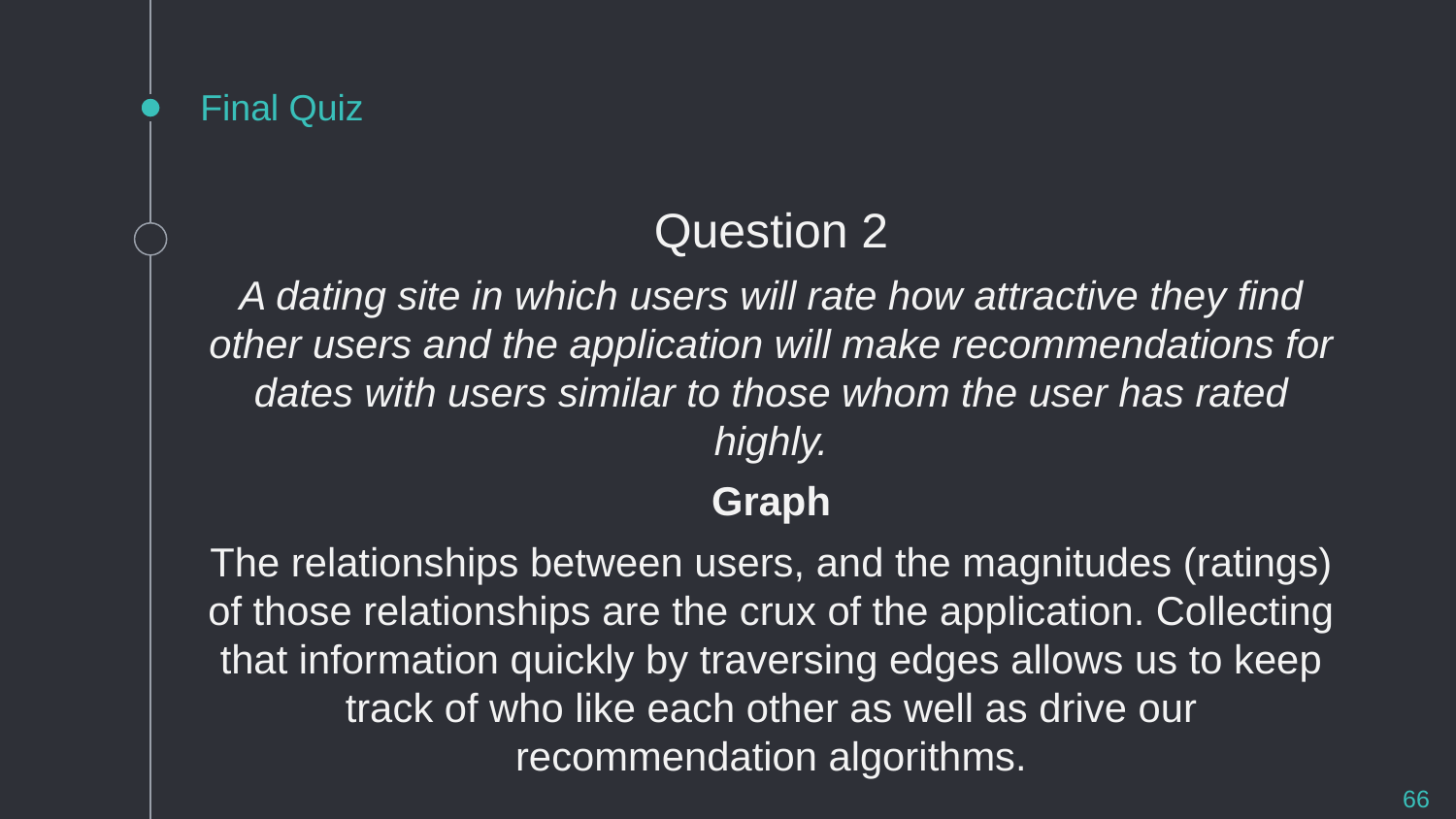

# Final Quiz
Question 2
A dating site in which users will rate how attractive they find other users and the application will make recommendations for dates with users similar to those whom the user has rated highly.
Graph
The relationships between users, and the magnitudes (ratings) of those relationships are the crux of the application. Collecting that information quickly by traversing edges allows us to keep track of who like each other as well as drive our recommendation algorithms.
66